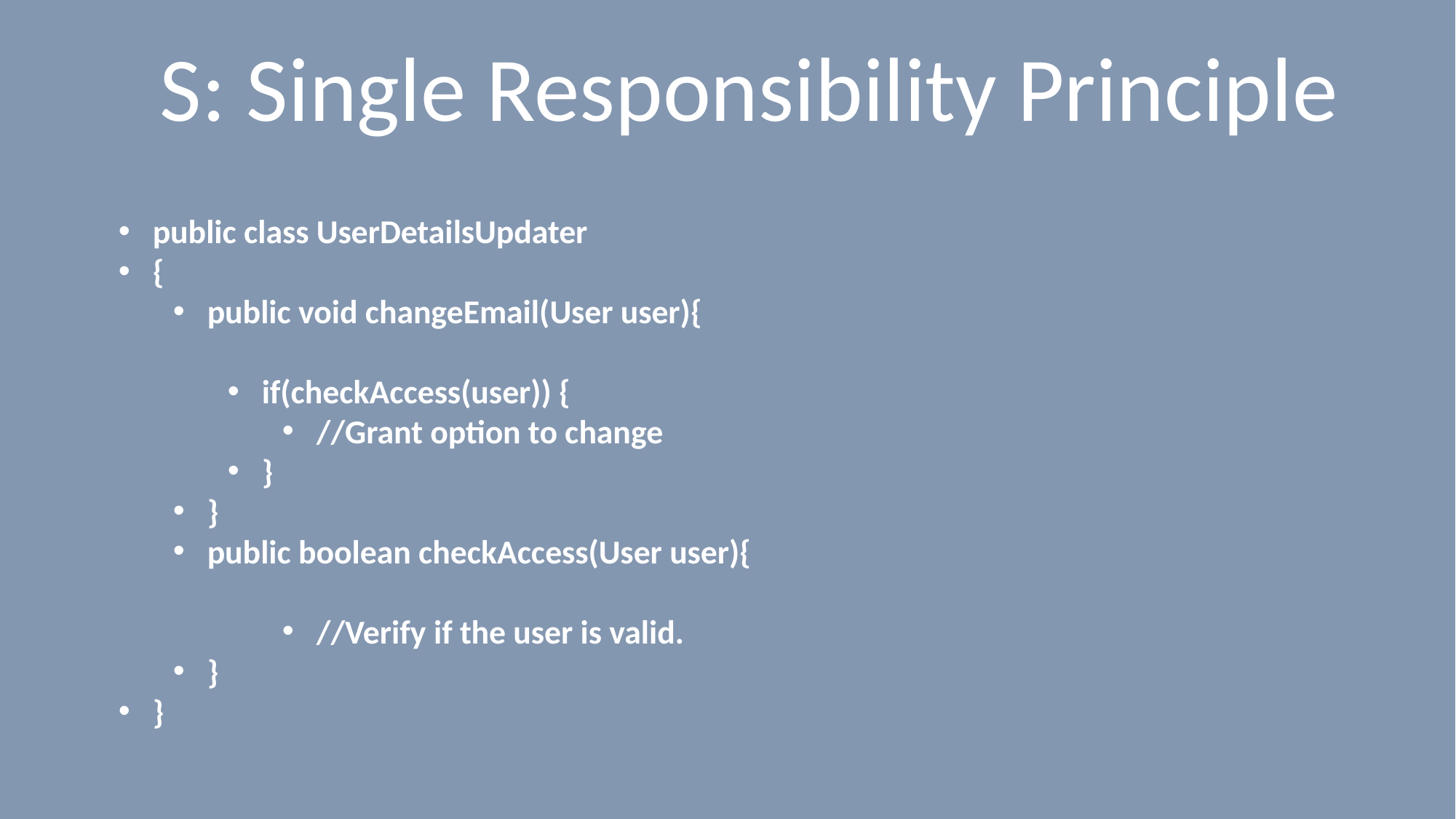

# S: Single Responsibility Principle
public class UserDetailsUpdater
{
public void changeEmail(User user){

if(checkAccess(user)) {
//Grant option to change
}
}
public boolean checkAccess(User user){

//Verify if the user is valid.
}
}